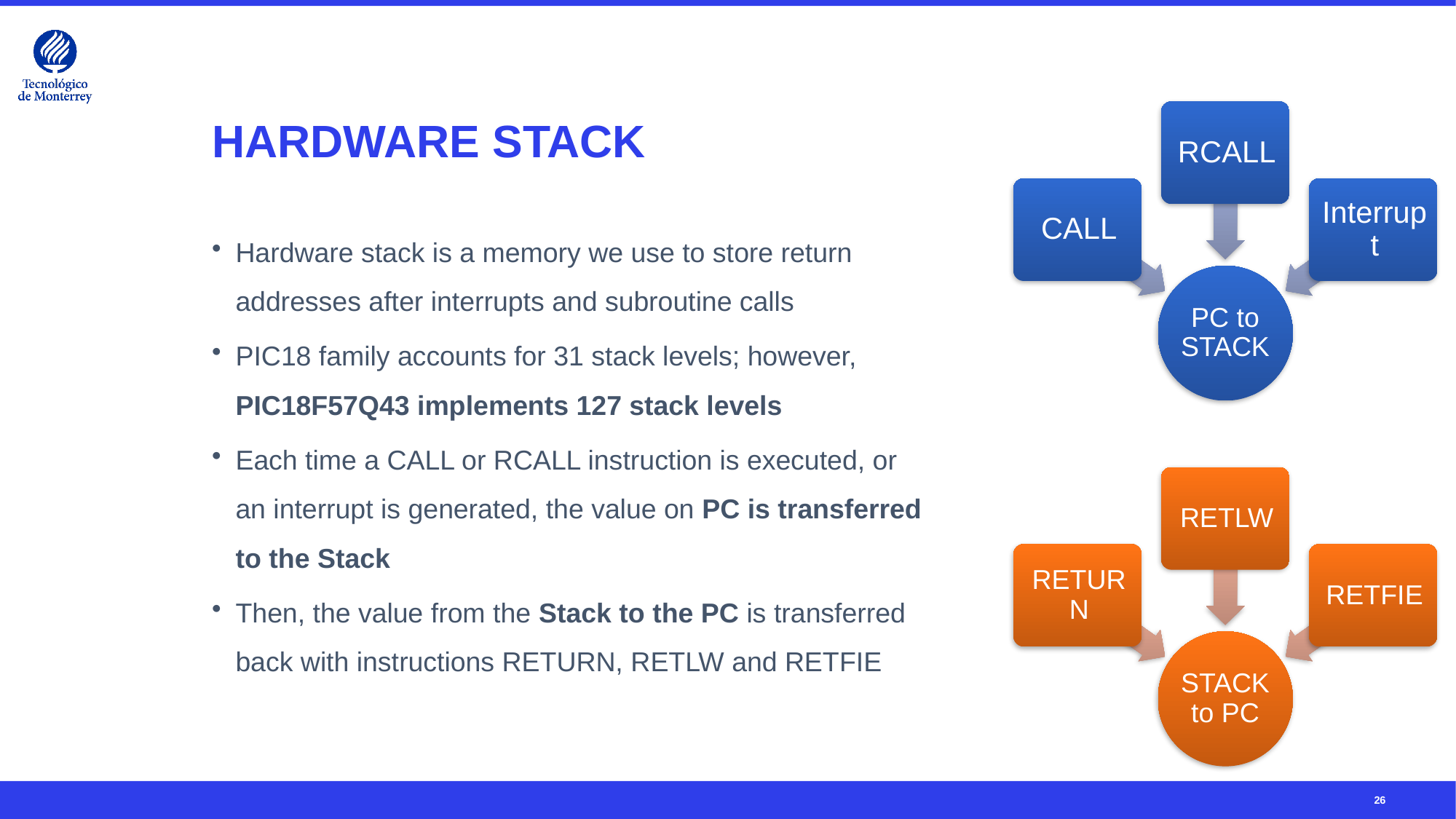

# HARDWARE STACK
PC to STACK
CALL
RCALL
Interrupt
Hardware stack is a memory we use to store return addresses after interrupts and subroutine calls
PIC18 family accounts for 31 stack levels; however, PIC18F57Q43 implements 127 stack levels
Each time a CALL or RCALL instruction is executed, or an interrupt is generated, the value on PC is transferred to the Stack
Then, the value from the Stack to the PC is transferred back with instructions RETURN, RETLW and RETFIE

STACK to PC
RETURN
RETLW
RETFIE
26